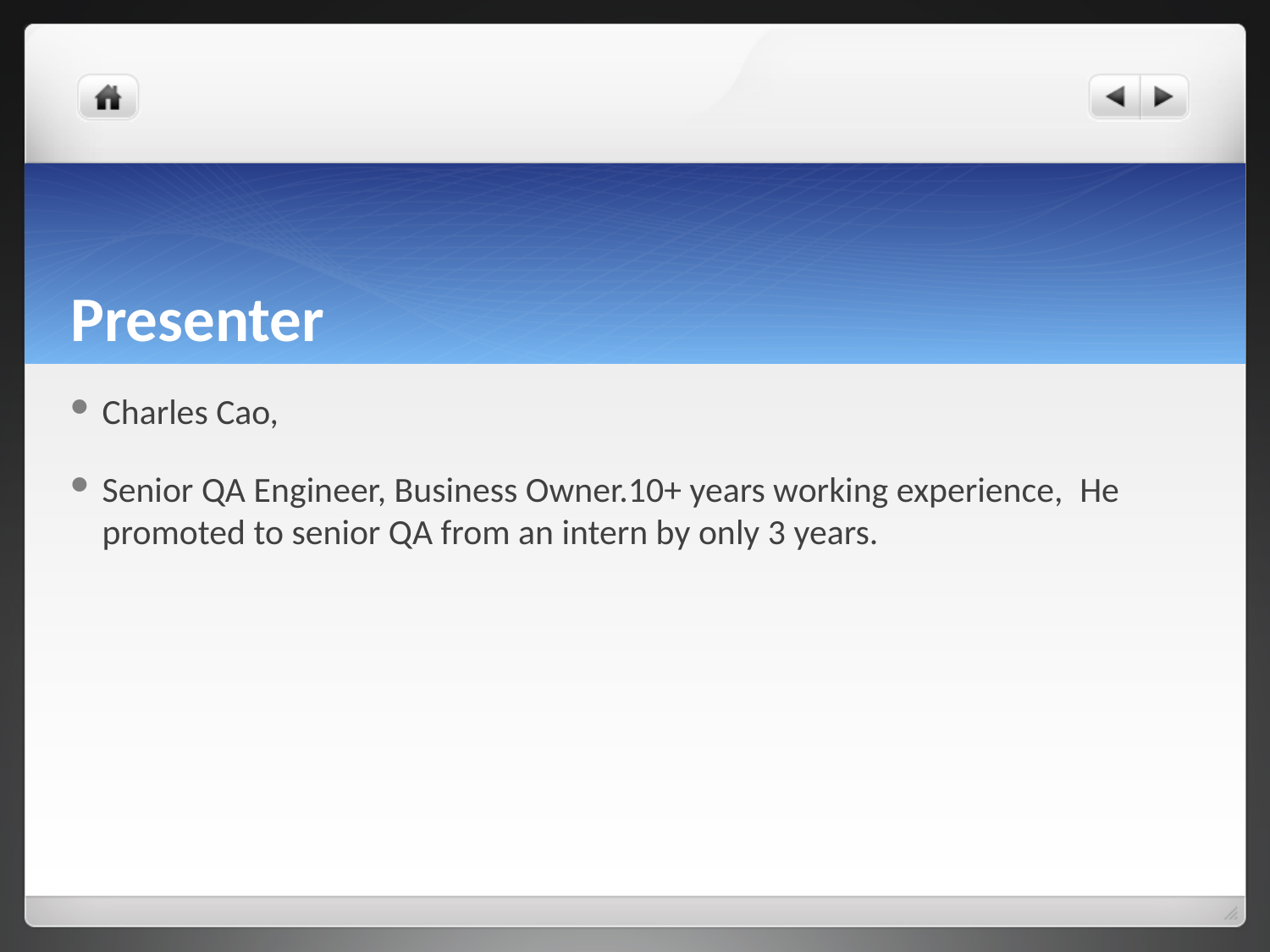

# Presenter
Charles Cao,
Senior QA Engineer, Business Owner.10+ years working experience,  He promoted to senior QA from an intern by only 3 years.